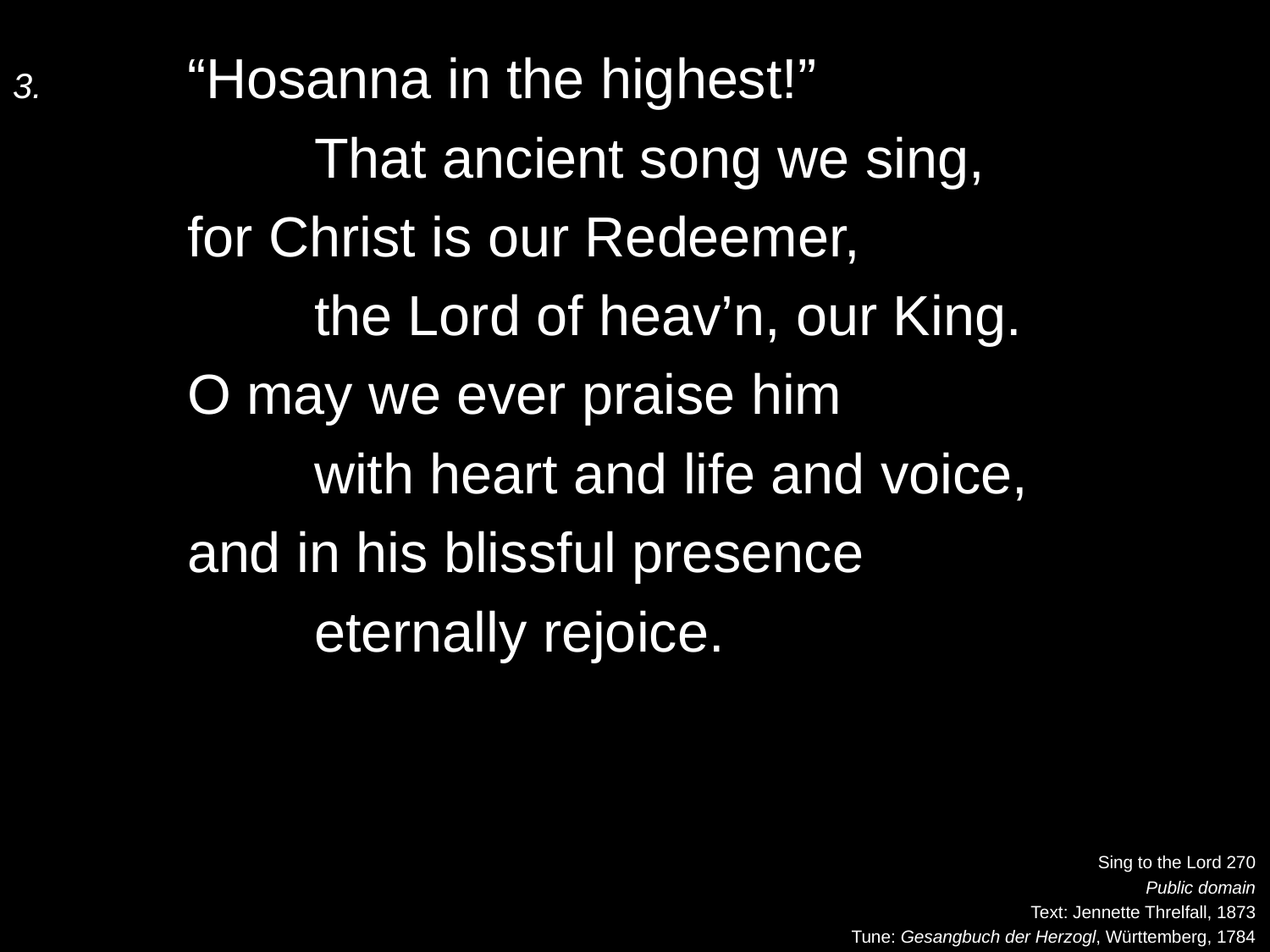

3.	“Hosanna in the highest!”
		That ancient song we sing,
	for Christ is our Redeemer,
		the Lord of heav’n, our King.
	O may we ever praise him
		with heart and life and voice,
	and in his blissful presence
		eternally rejoice.
Sing to the Lord 270
Public domain
Text: Jennette Threlfall, 1873
Tune: Gesangbuch der Herzogl, Württemberg, 1784